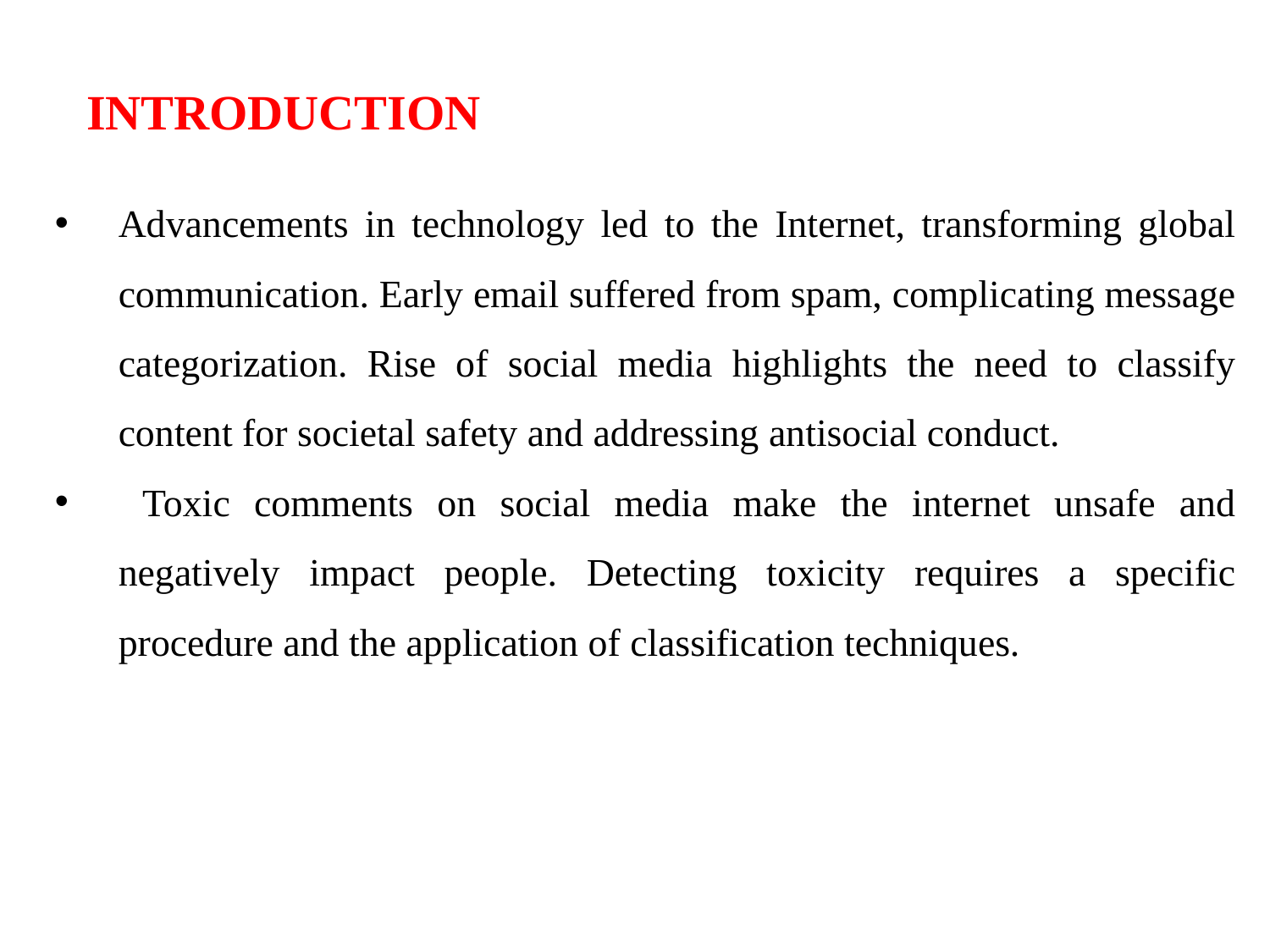

INTRODUCTION
Advancements in technology led to the Internet, transforming global communication. Early email suffered from spam, complicating message categorization. Rise of social media highlights the need to classify content for societal safety and addressing antisocial conduct.
 Toxic comments on social media make the internet unsafe and negatively impact people. Detecting toxicity requires a specific procedure and the application of classification techniques.